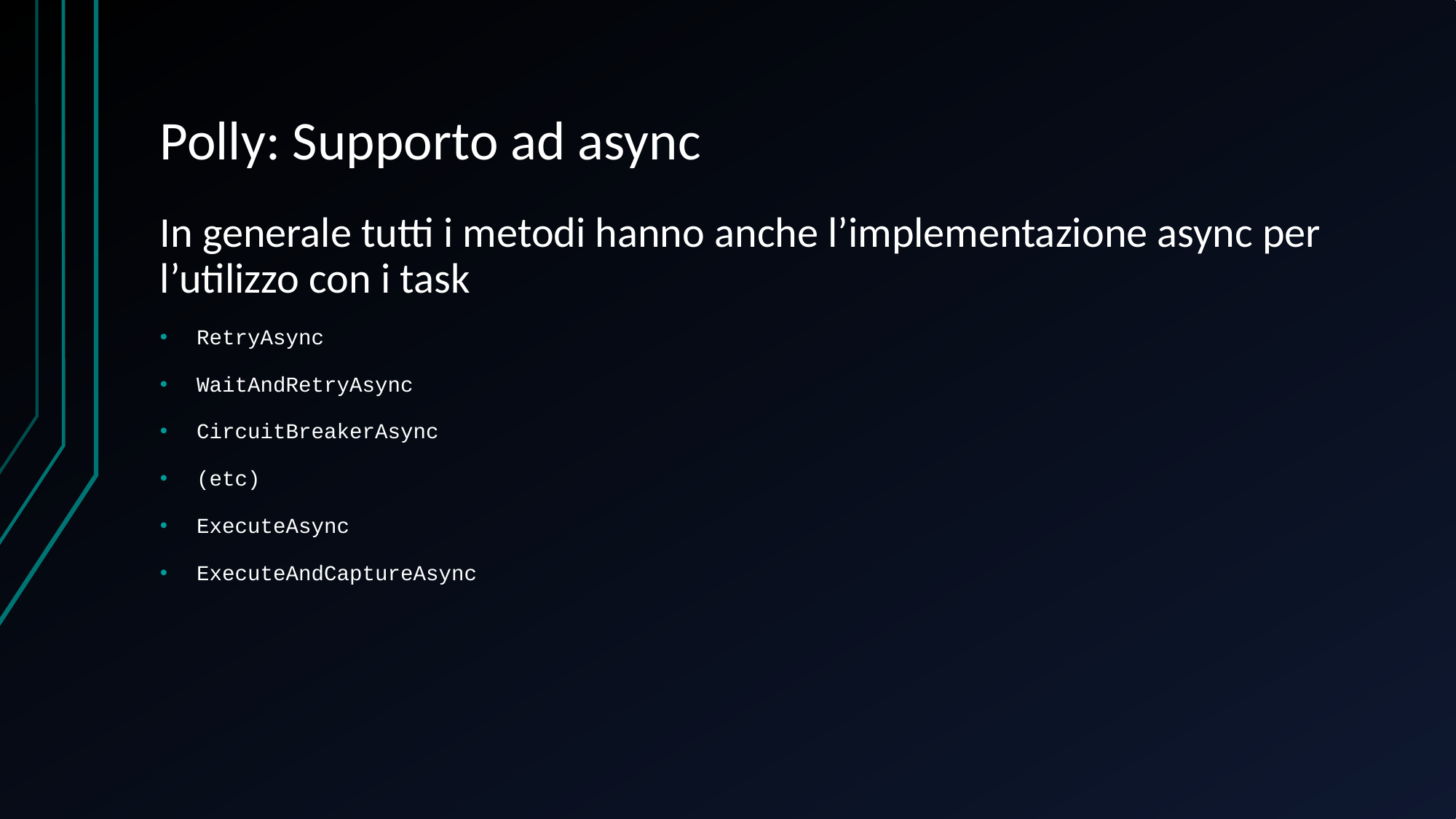

# Polly: Supporto ad async
In generale tutti i metodi hanno anche l’implementazione async per l’utilizzo con i task
RetryAsync
WaitAndRetryAsync
CircuitBreakerAsync
(etc)
ExecuteAsync
ExecuteAndCaptureAsync